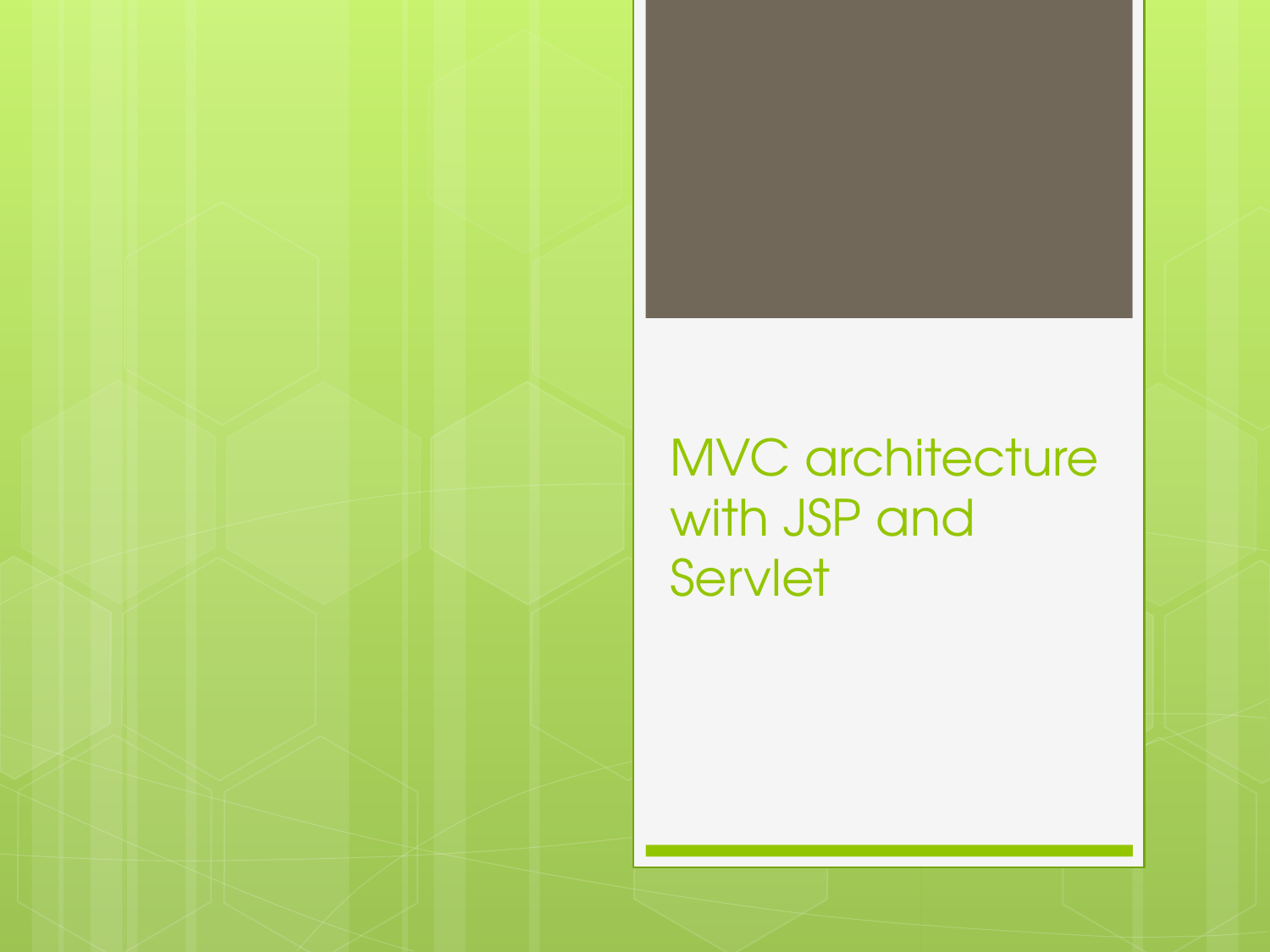

# MVC architecture with JSP and Servlet